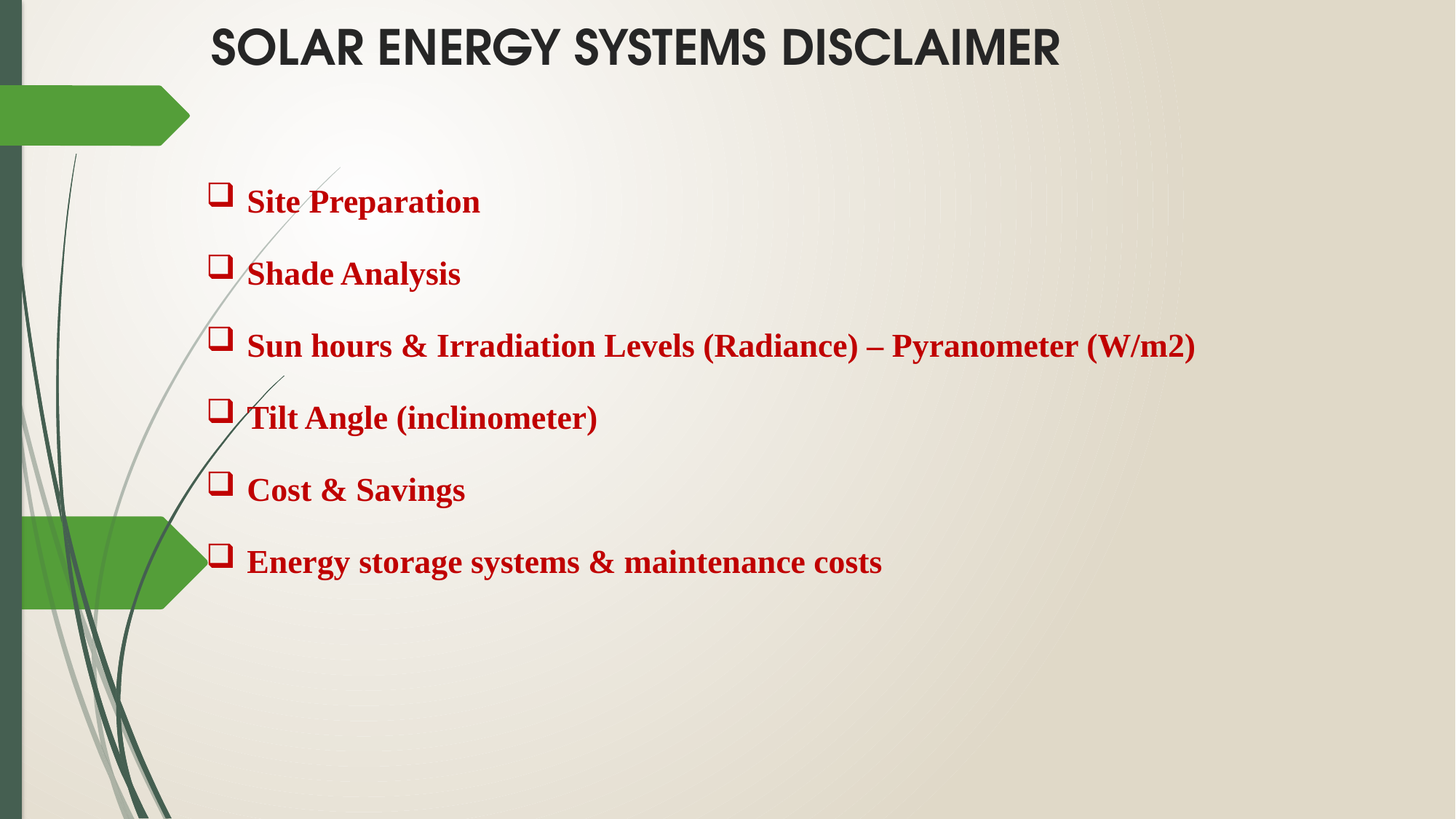

# SOLAR ENERGY SYSTEMS DISCLAIMER

Site Preparation
Shade Analysis
Sun hours & Irradiation Levels (Radiance) – Pyranometer (W/m2)
Tilt Angle (inclinometer)
Cost & Savings
Energy storage systems & maintenance costs